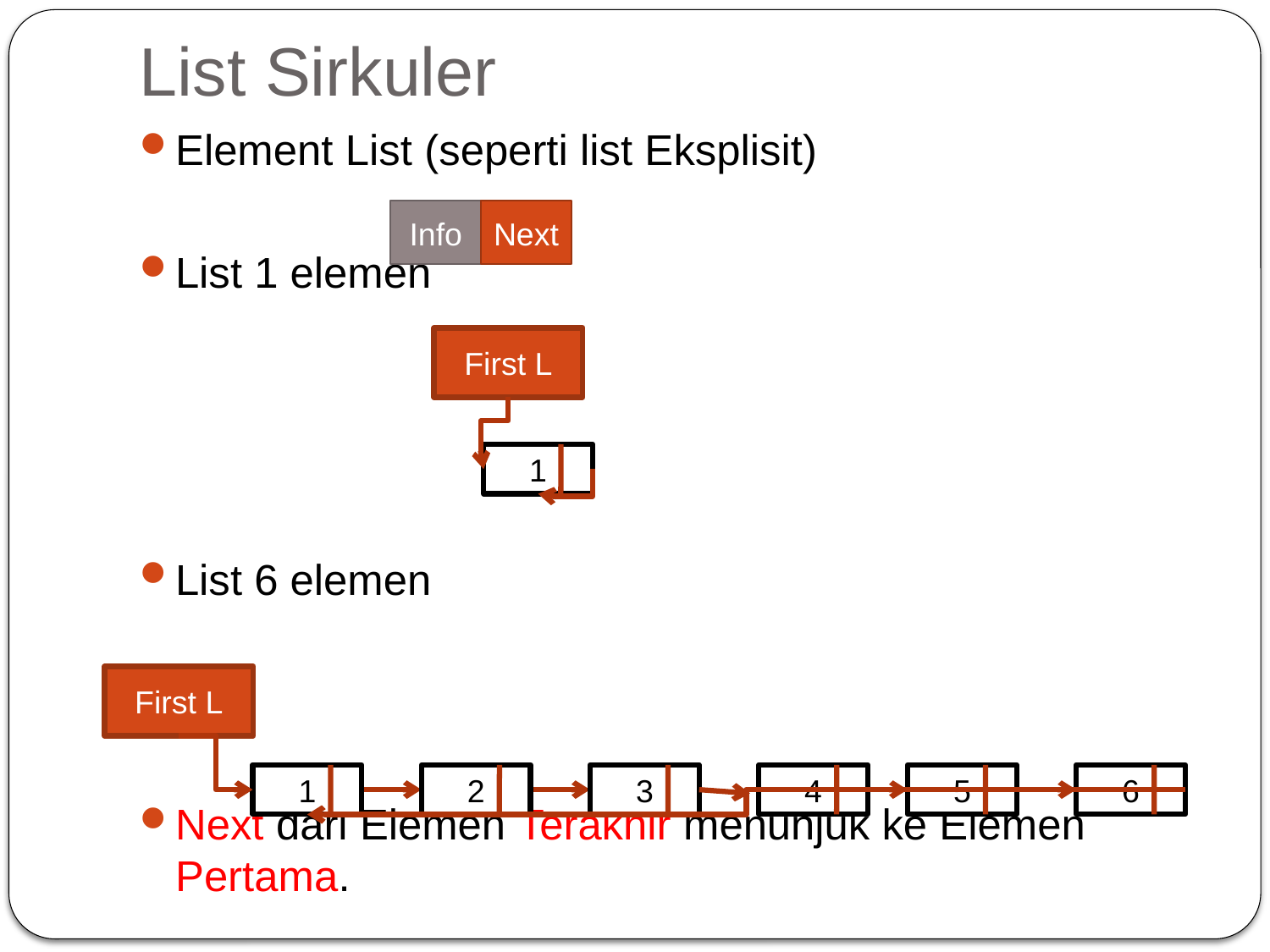

# List Sirkuler
Element List (seperti list Eksplisit)

List 1 elemen

List 6 elemen

Next dari Elemen Terakhir menunjuk ke Elemen Pertama.

Info
Next
First L
1
First L
1
2
3
4
5
6